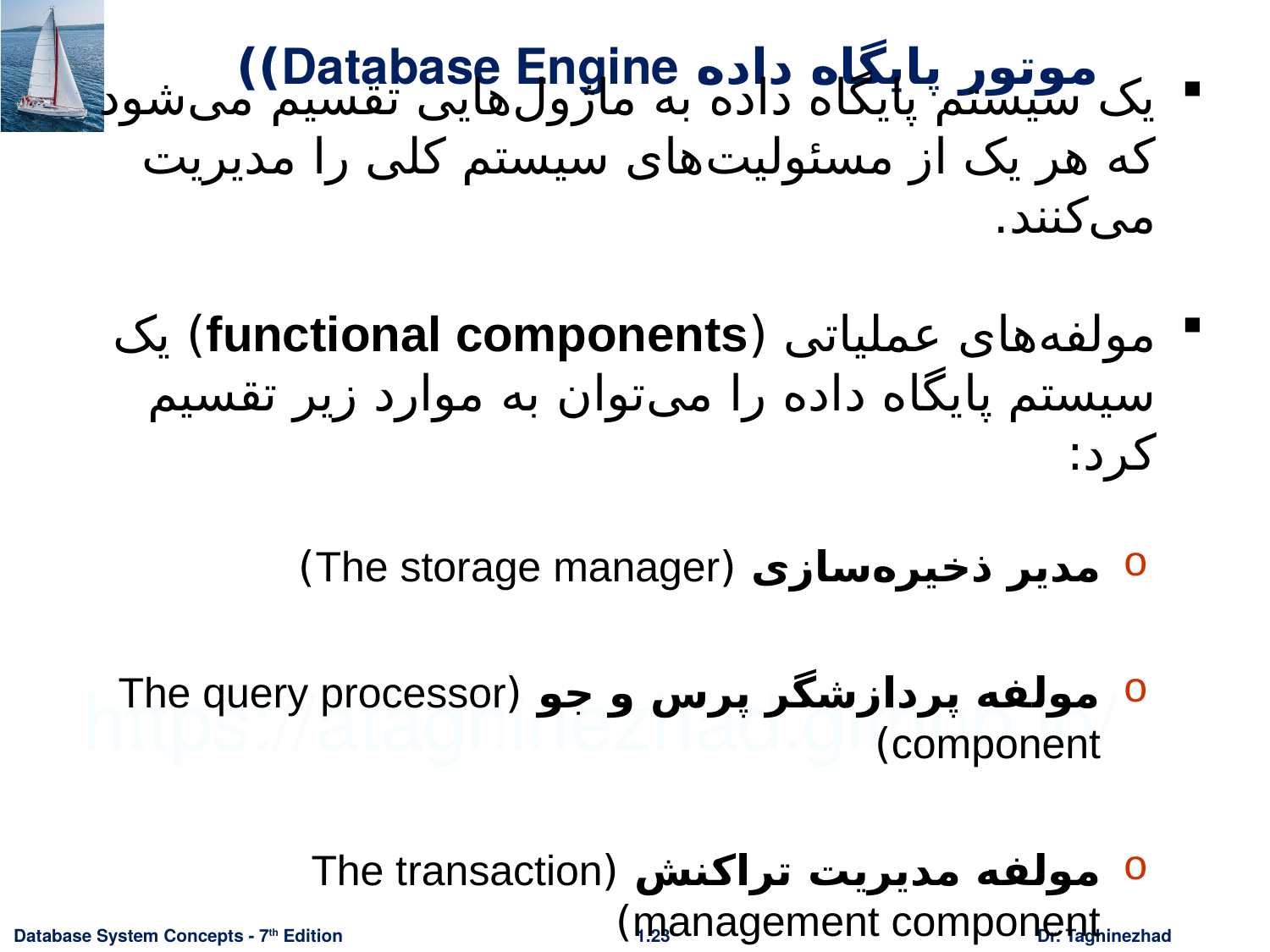

# موتور پایگاه داده Database Engine))
یک سیستم پایگاه داده به ماژول‌هایی تقسیم می‌شود که هر یک از مسئولیت‌های سیستم کلی را مدیریت می‌کنند.

مولفه‌های عملیاتی (functional components) یک سیستم پایگاه داده را می‌توان به موارد زیر تقسیم کرد:

مدیر ذخیره‌سازی (The storage manager)

مولفه پردازشگر پرس و جو (The query processor component)

مولفه مدیریت تراکنش (The transaction management component)